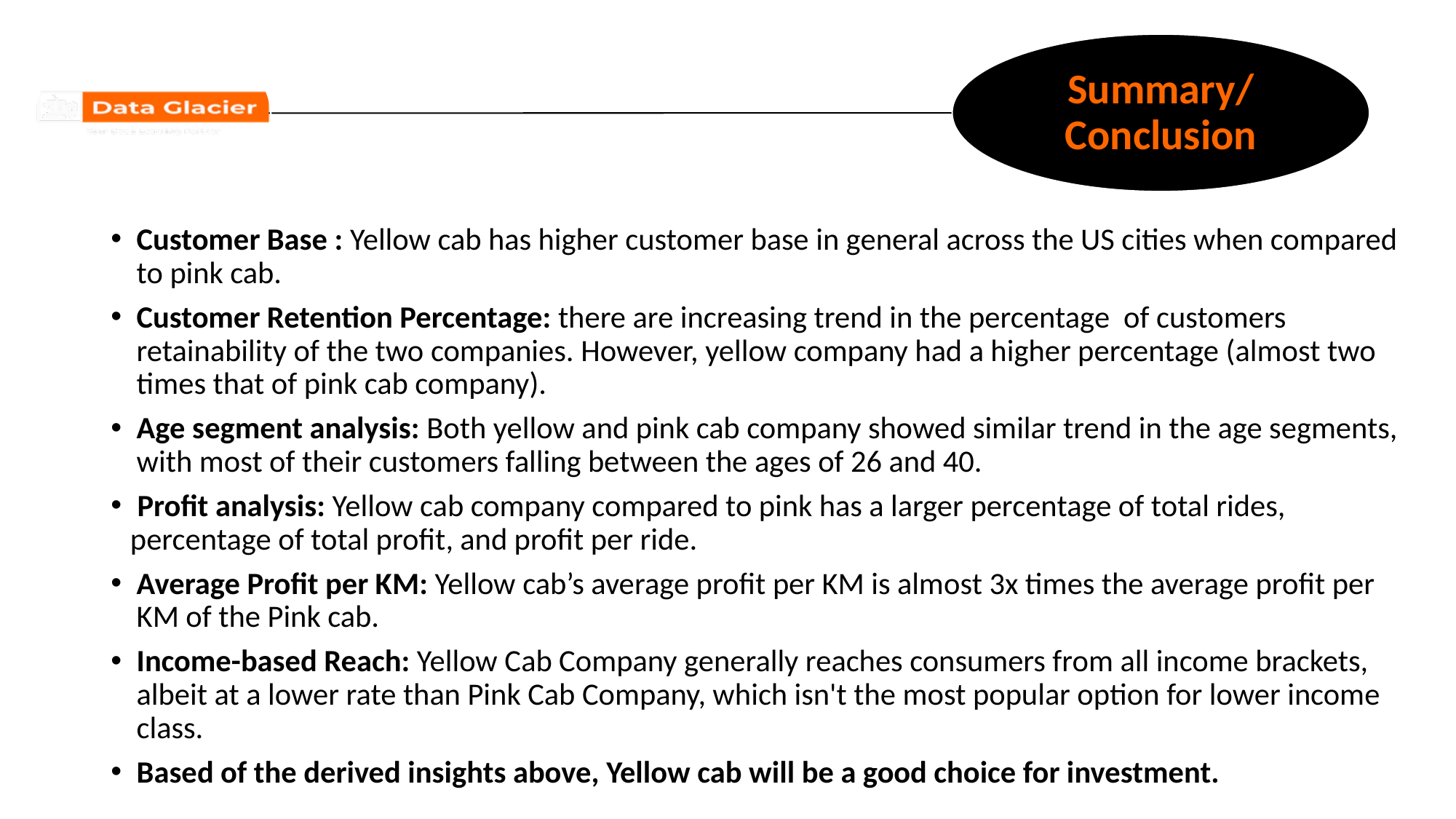

Summary/ Conclusion
Customer Base : Yellow cab has higher customer base in general across the US cities when compared to pink cab.
Customer Retention Percentage: there are increasing trend in the percentage  of customers retainability of the two companies. However, yellow company had a higher percentage (almost two times that of pink cab company).
Age segment analysis: Both yellow and pink cab company showed similar trend in the age segments, with most of their customers falling between the ages of 26 and 40.
 Profit analysis: Yellow cab company compared to pink has a larger percentage of total rides, percentage of total profit, and profit per ride.
Average Profit per KM: Yellow cab’s average profit per KM is almost 3x times the average profit per KM of the Pink cab.
Income-based Reach: Yellow Cab Company generally reaches consumers from all income brackets, albeit at a lower rate than Pink Cab Company, which isn't the most popular option for lower income class.
Based of the derived insights above, Yellow cab will be a good choice for investment.